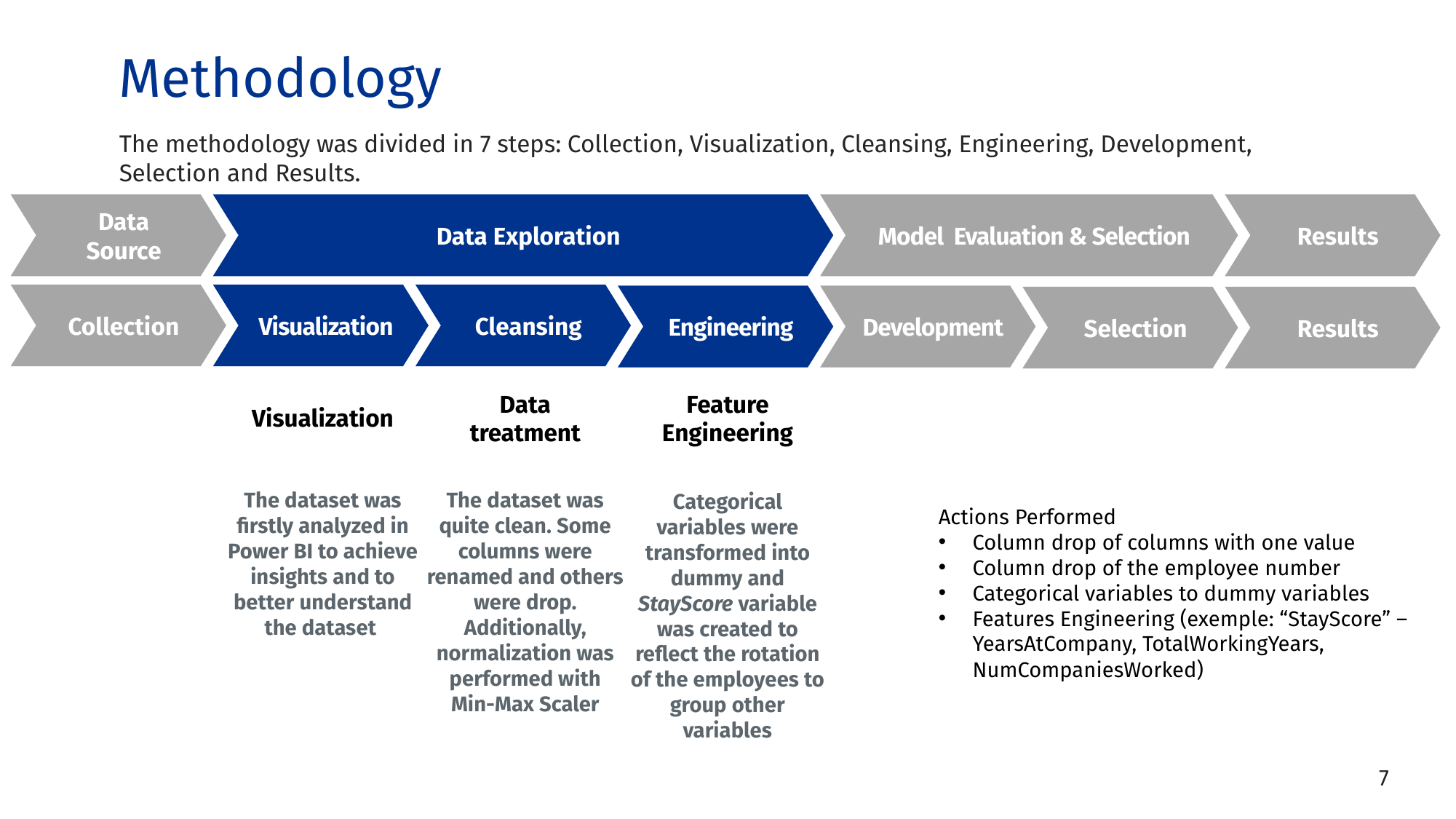

# Methodology
The methodology was divided in 7 steps: Collection, Visualization, Cleansing, Engineering, Development, Selection and Results.
Data
Source
Data Exploration
Model  Evaluation & Selection
Results
Collection
Visualization
Cleansing
Engineering
Development
Selection
Results
Visualization
Data
treatment
Feature Engineering
The dataset was firstly analyzed in Power BI to achieve insights and to better understand the dataset
The dataset was quite clean. Some columns were renamed and others were drop.
Additionally, normalization was performed with Min-Max Scaler
Categorical variables were transformed into dummy and
StayScore variable was created to reflect the rotation of the employees to group other variables
Actions Performed
Column drop of columns with one value
Column drop of the employee number
Categorical variables to dummy variables
Features Engineering (exemple: “StayScore” – YearsAtCompany, TotalWorkingYears, NumCompaniesWorked)